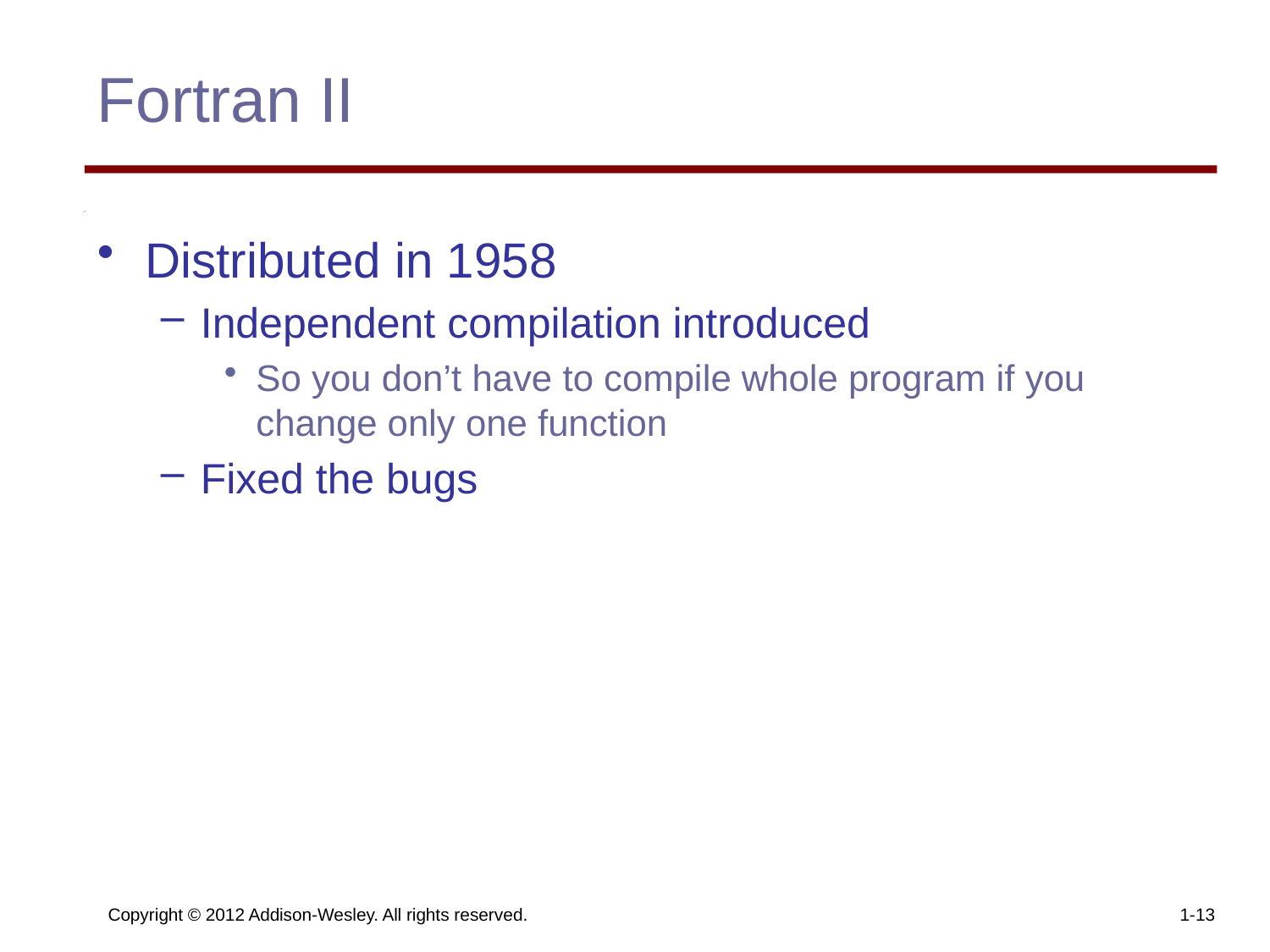

# Fortran II
Distributed in 1958
Independent compilation introduced
So you don’t have to compile whole program if you change only one function
Fixed the bugs
Copyright © 2012 Addison-Wesley. All rights reserved.
1-13